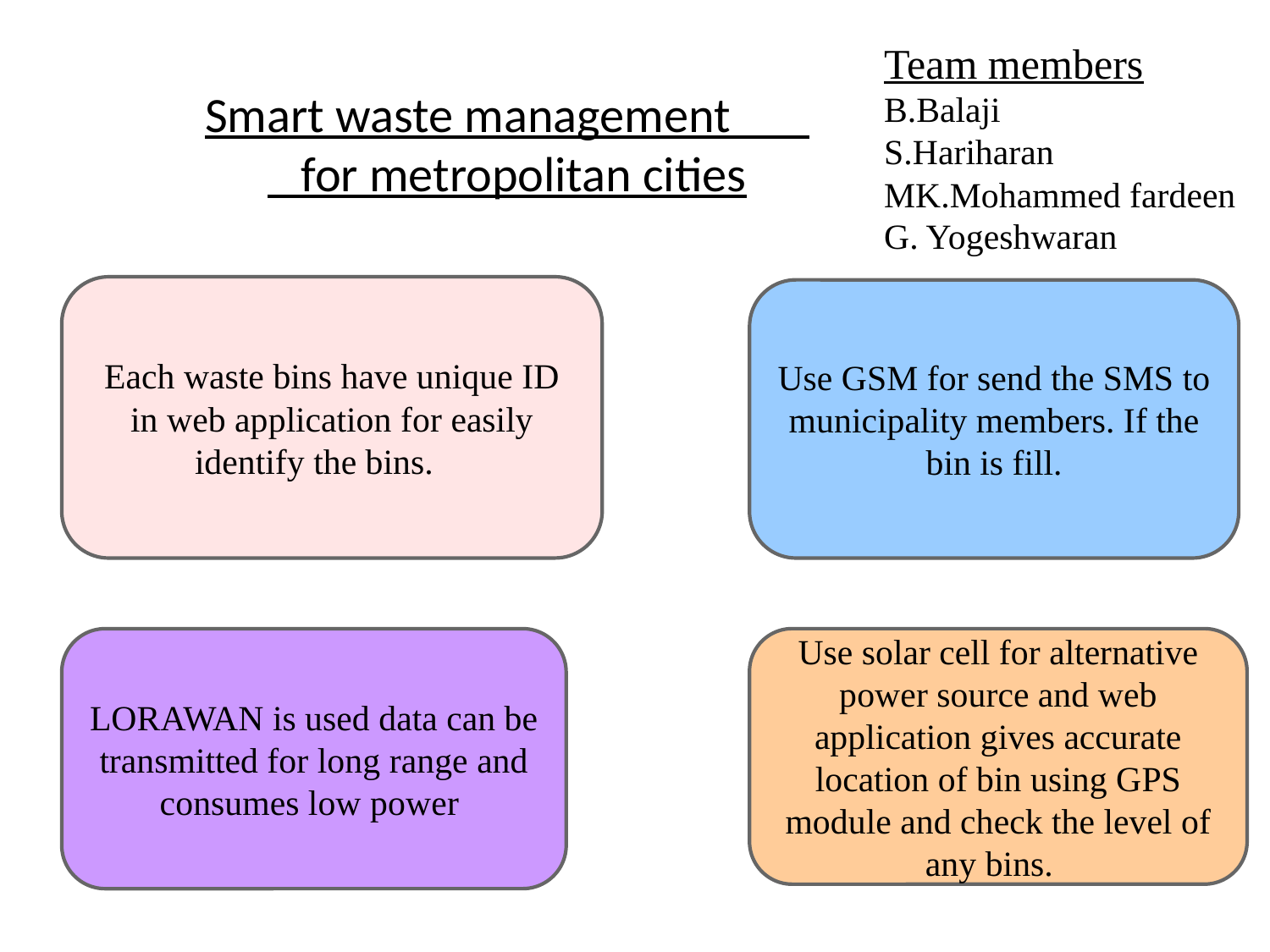

Team members
B.Balaji
S.Hariharan
MK.Mohammed fardeen
G. Yogeshwaran
Smart waste management           for metropolitan cities
Each waste bins have unique ID in web application for easily identify the bins.
Use GSM for send the SMS to municipality members. If the bin is fill.
LORAWAN is used data can be transmitted for long range and consumes low power
Use solar cell for alternative power source and web application gives accurate location of bin using GPS module and check the level of any bins.